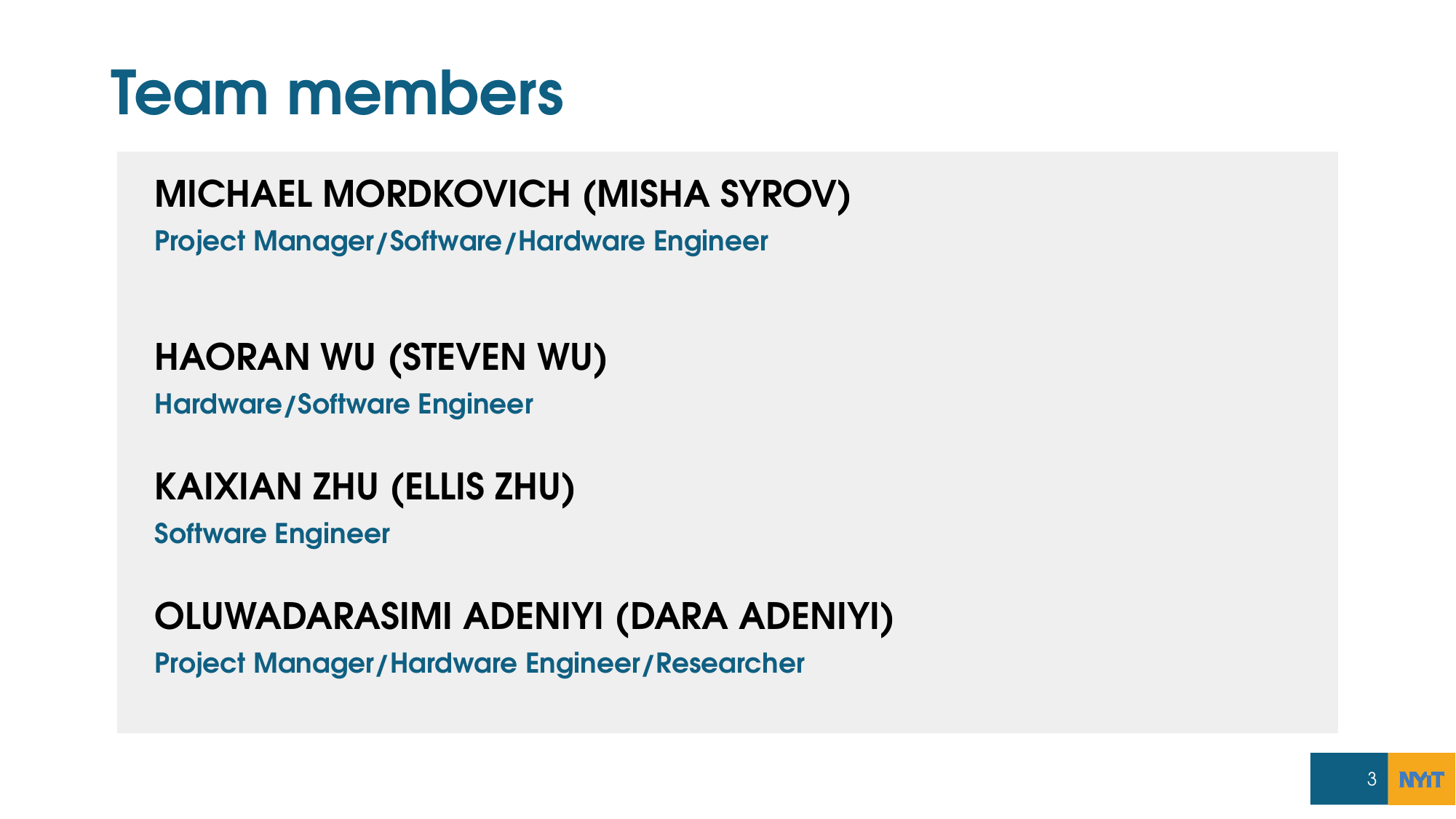

# Team members

MICHAEL MORDKOVICH (MISHA SYROV)
Project Manager/Software/Hardware Engineer
HAORAN WU (STEVEN WU)
Hardware/Software Engineer
KAIXIAN ZHU (ELLIS ZHU)
Software Engineer
OLUWADARASIMI ADENIYI (DARA ADENIYI)
Project Manager/Hardware Engineer/Researcher
3